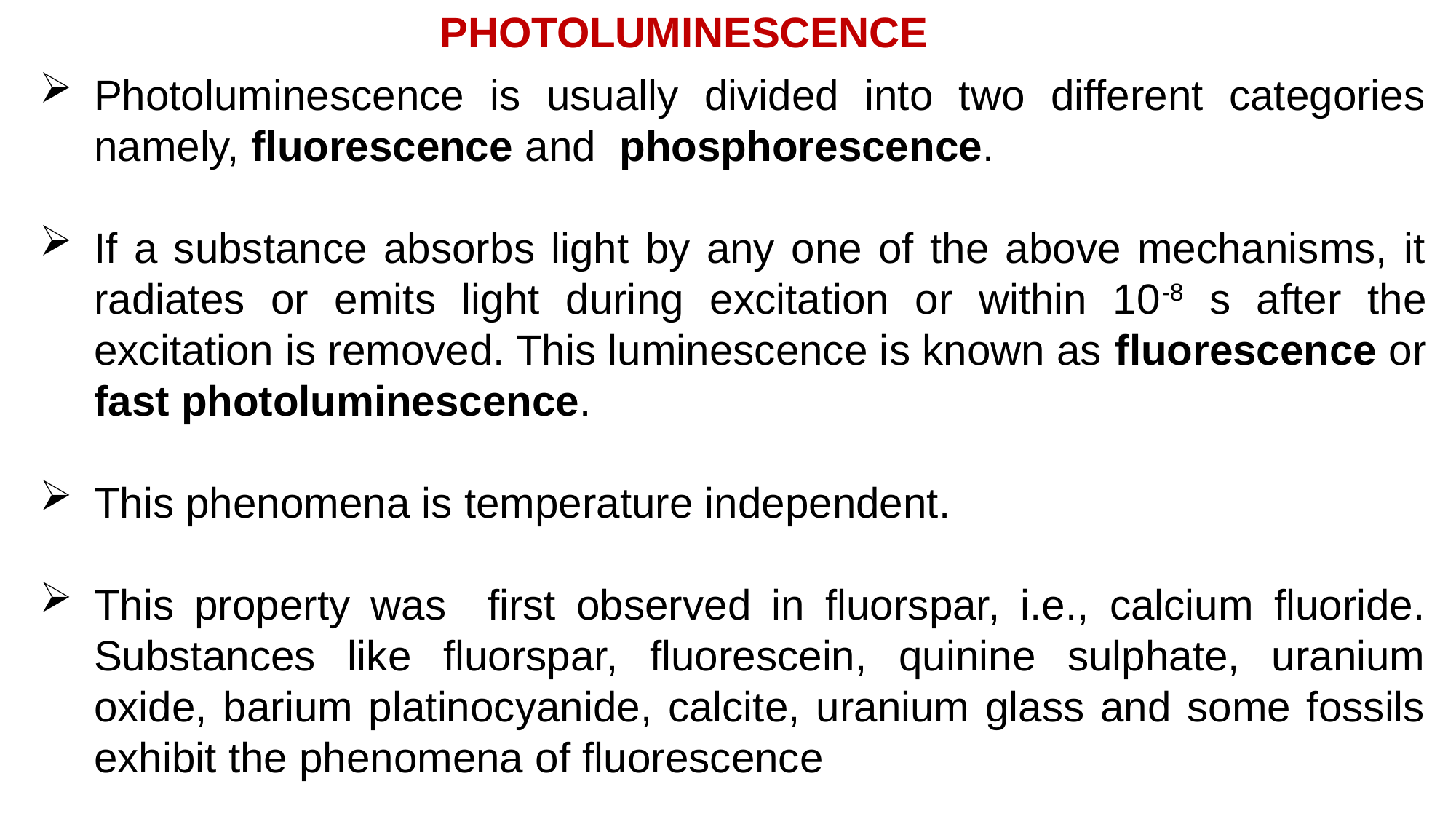

PHOTOLUMINESCENCE
Photoluminescence is usually divided into two different categories namely, fluorescence and  phosphorescence.

If a substance absorbs light by any one of the above mechanisms, it radiates or emits light during excitation or within 10-8 s after the excitation is removed. This luminescence is known as fluorescence or fast photoluminescence.

This phenomena is temperature independent.

This property was  first observed in fluorspar, i.e., calcium fluoride. Substances like fluorspar, fluorescein, quinine sulphate, uranium oxide, barium platinocyanide, calcite, uranium glass and some fossils exhibit the phenomena of fluorescence